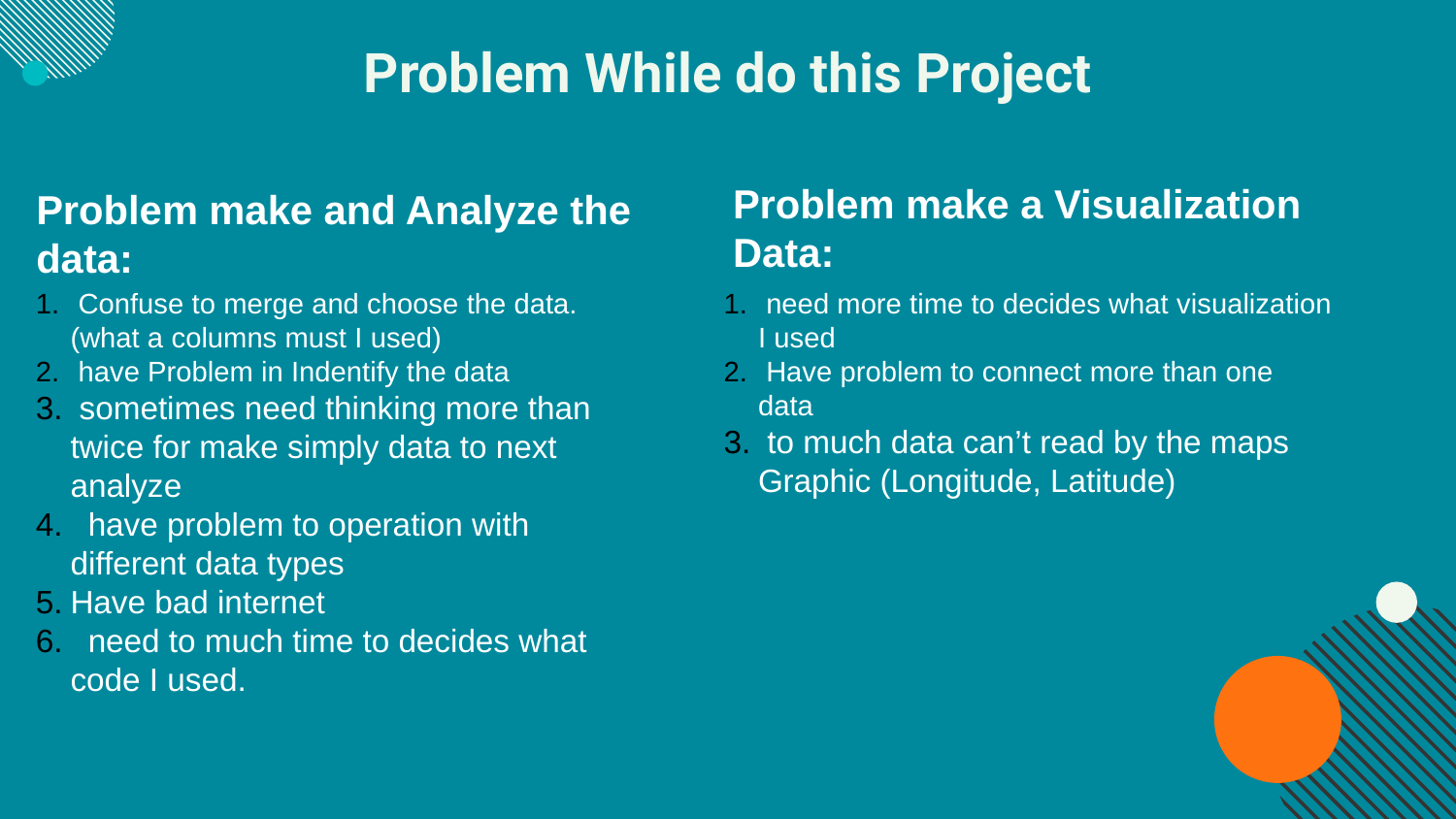

# Problem While do this Project
Problem make a Visualization Data:
Problem make and Analyze the data:
 need more time to decides what visualization I used
 Have problem to connect more than one data
 to much data can’t read by the maps Graphic (Longitude, Latitude)
 Confuse to merge and choose the data. (what a columns must I used)
 have Problem in Indentify the data
 sometimes need thinking more than twice for make simply data to next analyze
  have problem to operation with different data types
Have bad internet
  need to much time to decides what code I used.